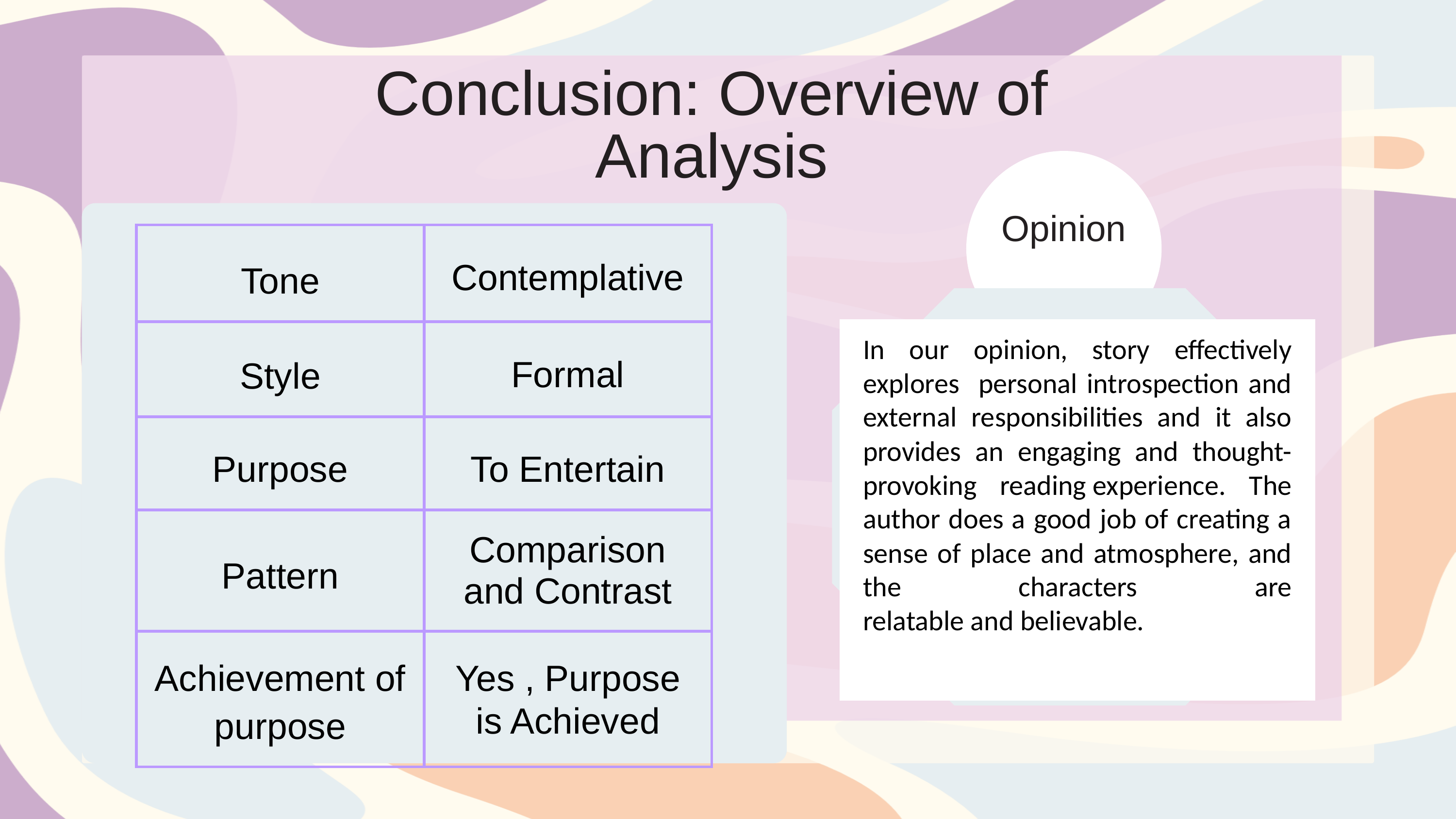

Conclusion: Overview of Analysis

Opinion

| Tone | Contemplative |
| --- | --- |
| Style | Formal |
| Purpose | To Entertain |
| Pattern | Comparison and Contrast |
| Achievement of purpose | Yes , Purpose is Achieved |

In our opinion, story effectively explores  personal introspection and external responsibilities and it also provides an engaging and thought-provoking reading experience. The author does a good job of creating a sense of place and atmosphere, and the characters are relatable and believable.